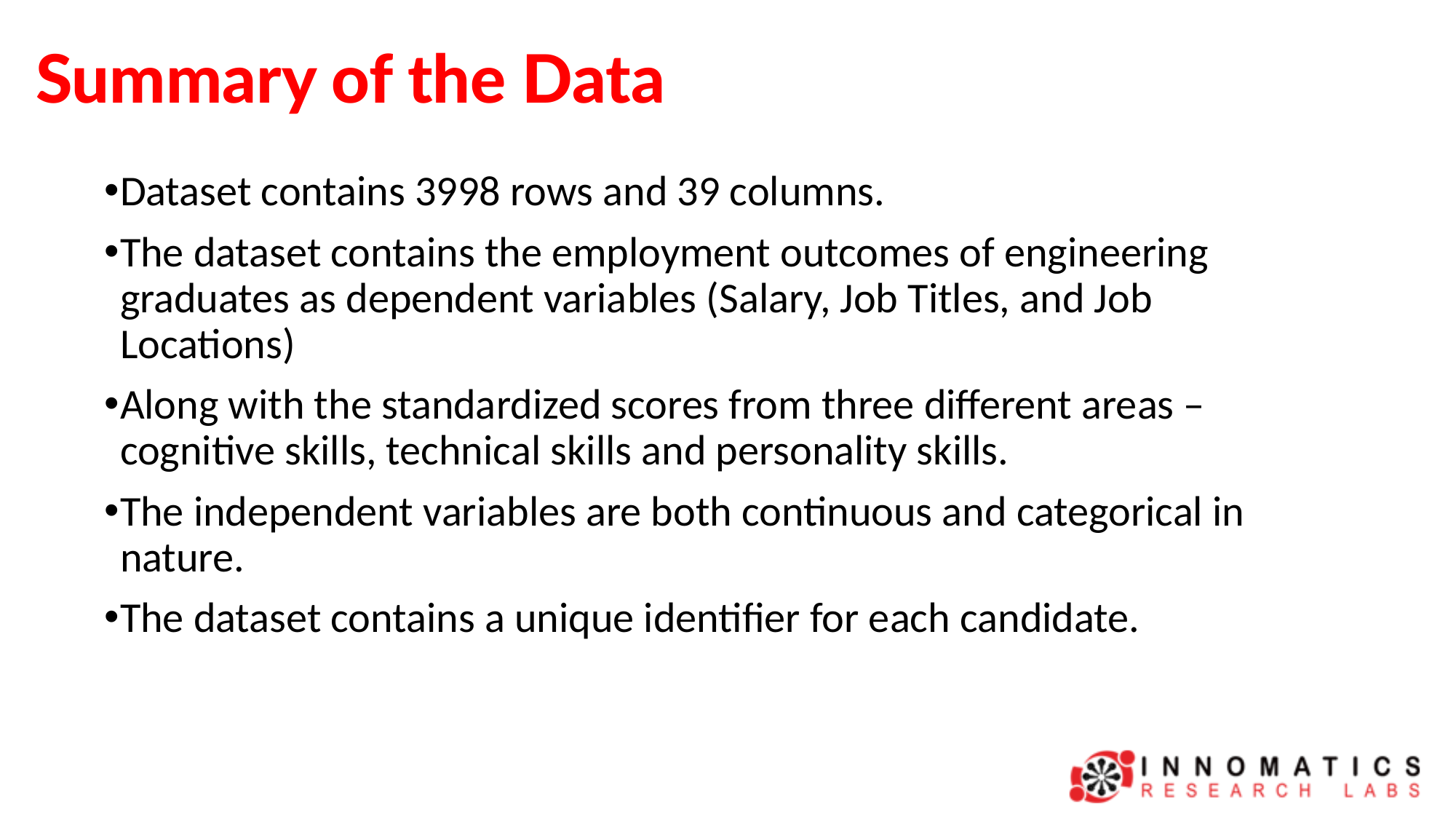

# Summary of the Data
Dataset contains 3998 rows and 39 columns.
The dataset contains the employment outcomes of engineering graduates as dependent variables (Salary, Job Titles, and Job Locations)
Along with the standardized scores from three different areas – cognitive skills, technical skills and personality skills.
The independent variables are both continuous and categorical in nature.
The dataset contains a unique identifier for each candidate.